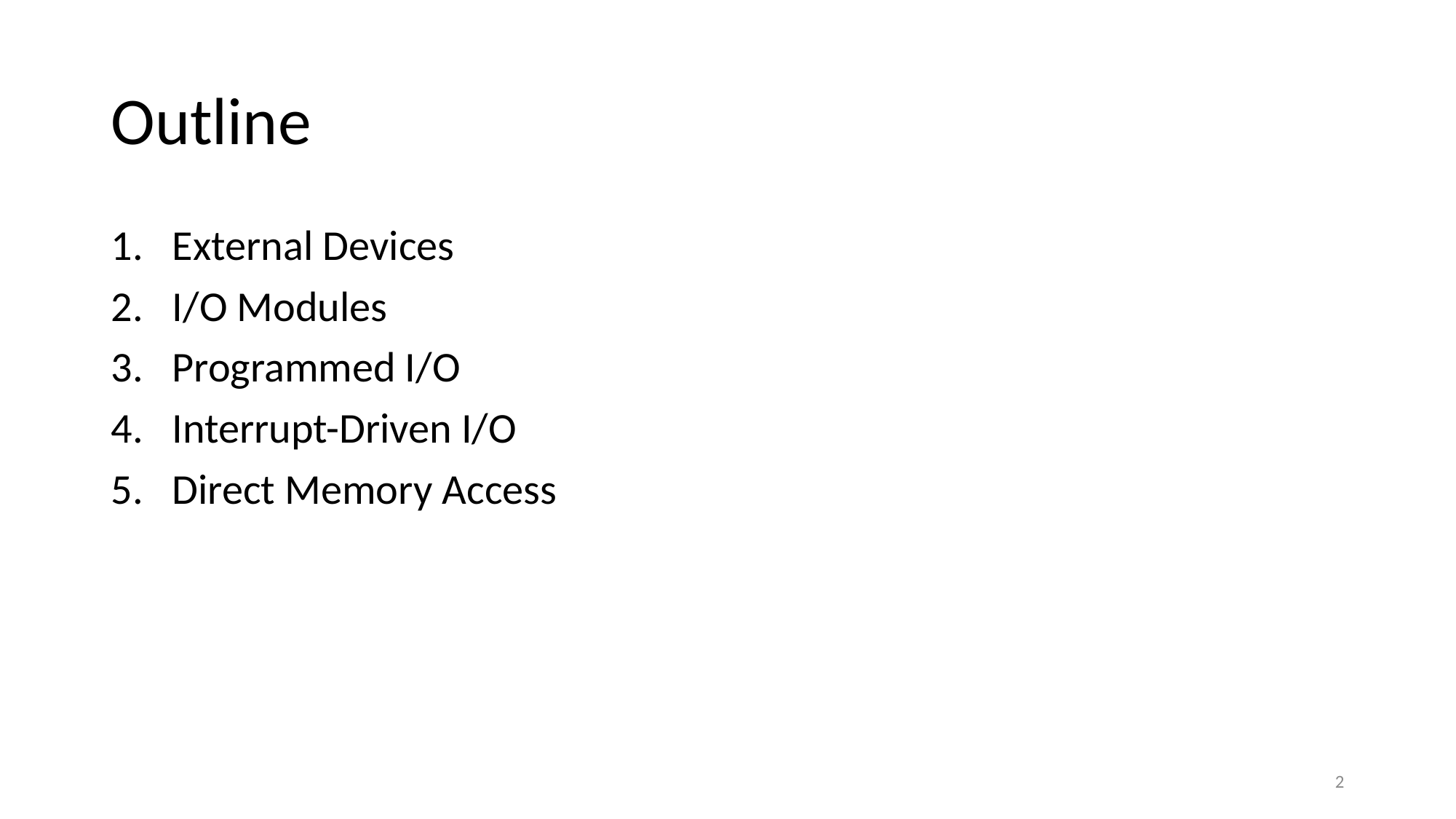

# Outline
External Devices
I/O Modules
Programmed I/O
Interrupt-Driven I/O
Direct Memory Access
2